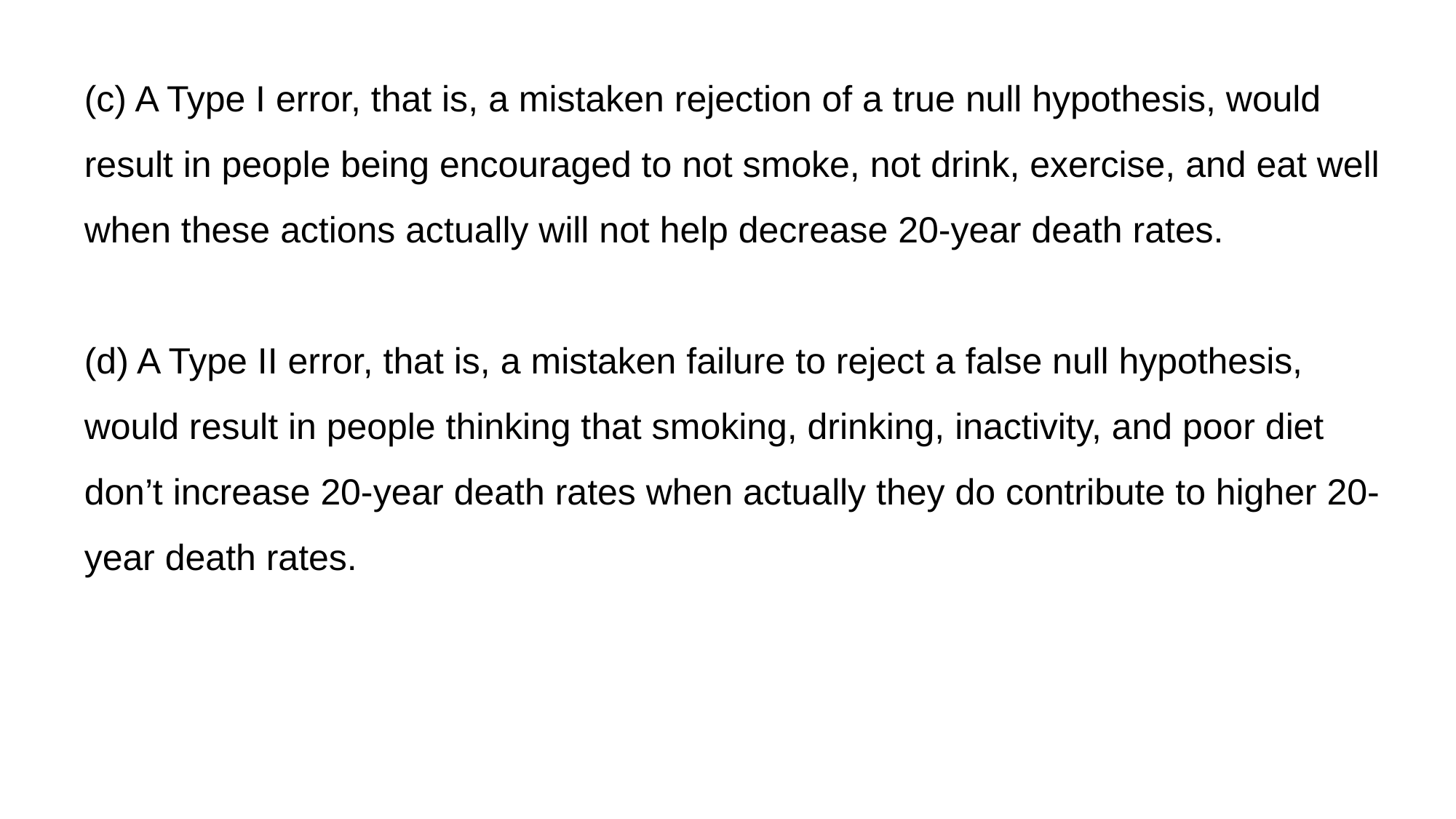

(c) A Type I error, that is, a mistaken rejection of a true null hypothesis, would result in people being encouraged to not smoke, not drink, exercise, and eat well when these actions actually will not help decrease 20-year death rates.

(d) A Type II error, that is, a mistaken failure to reject a false null hypothesis, would result in people thinking that smoking, drinking, inactivity, and poor diet don’t increase 20-year death rates when actually they do contribute to higher 20-year death rates.